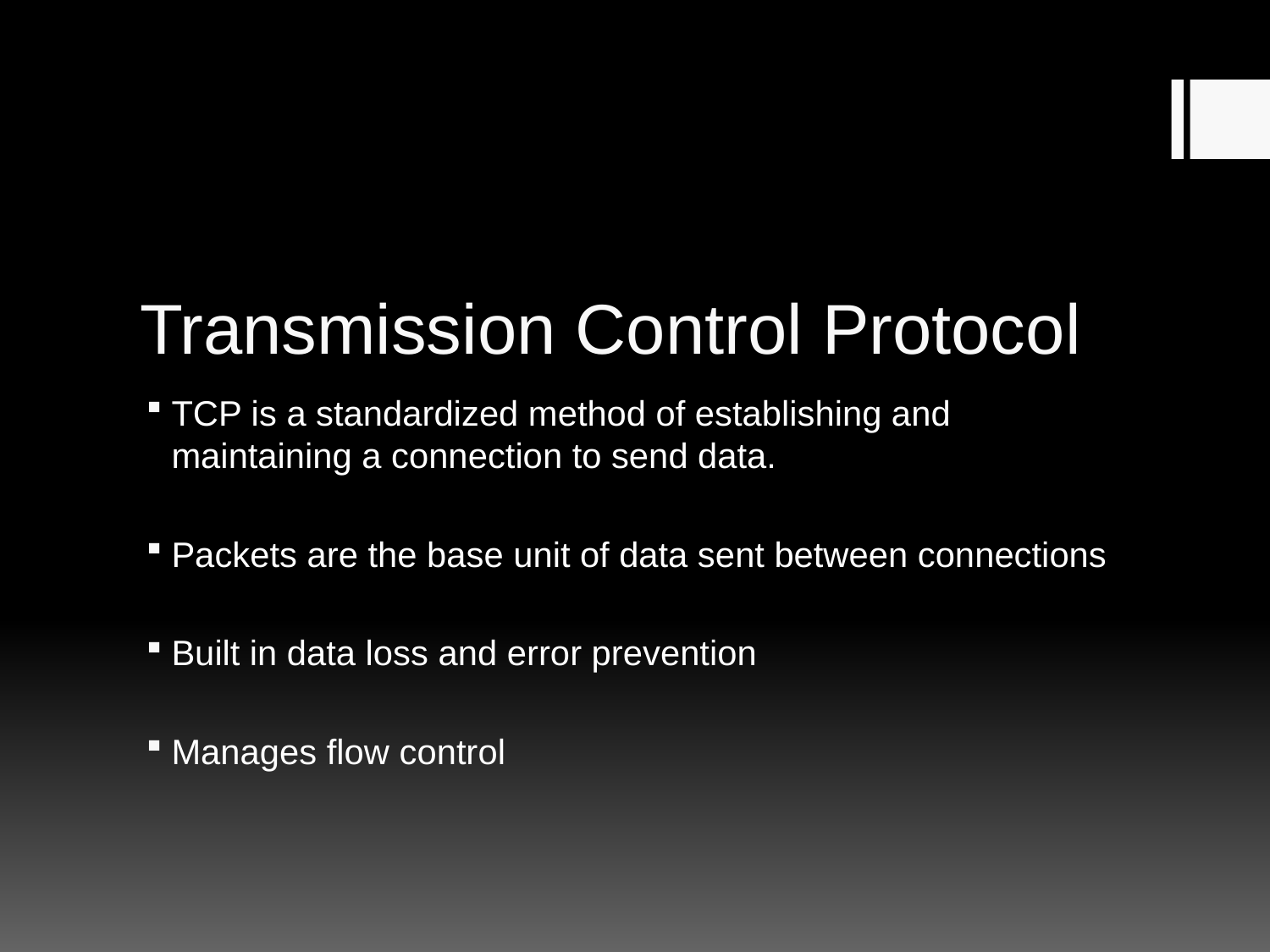

# Transmission Control Protocol
TCP is a standardized method of establishing and maintaining a connection to send data.

Packets are the base unit of data sent between connections

Built in data loss and error prevention

Manages flow control